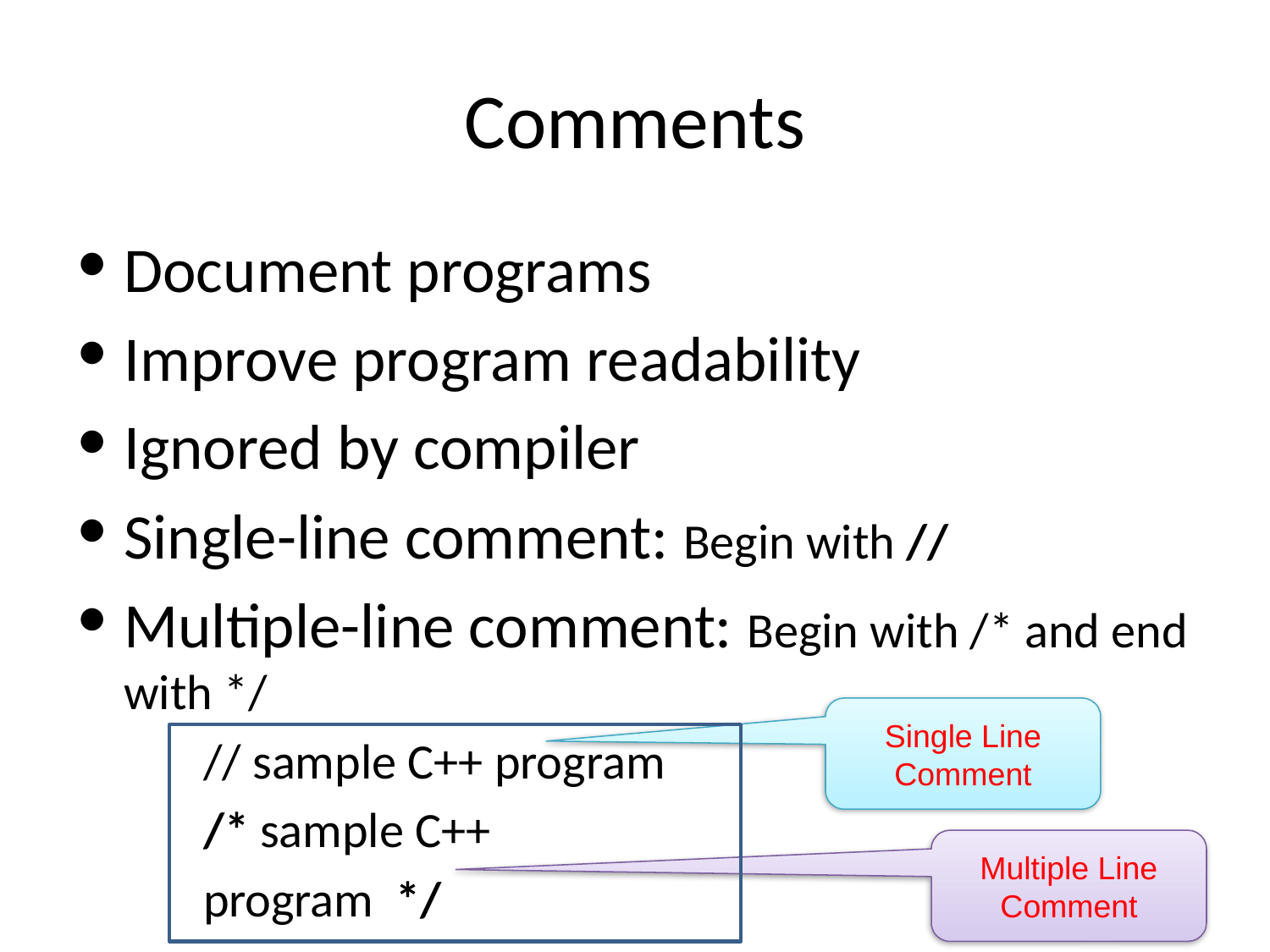

# Comments
Document programs
Improve program readability
Ignored by compiler
Single-line comment: Begin with //
Multiple-line comment: Begin with /* and end with */
// sample C++ program
/* sample C++
program  */

Single Line Comment

Multiple Line Comment